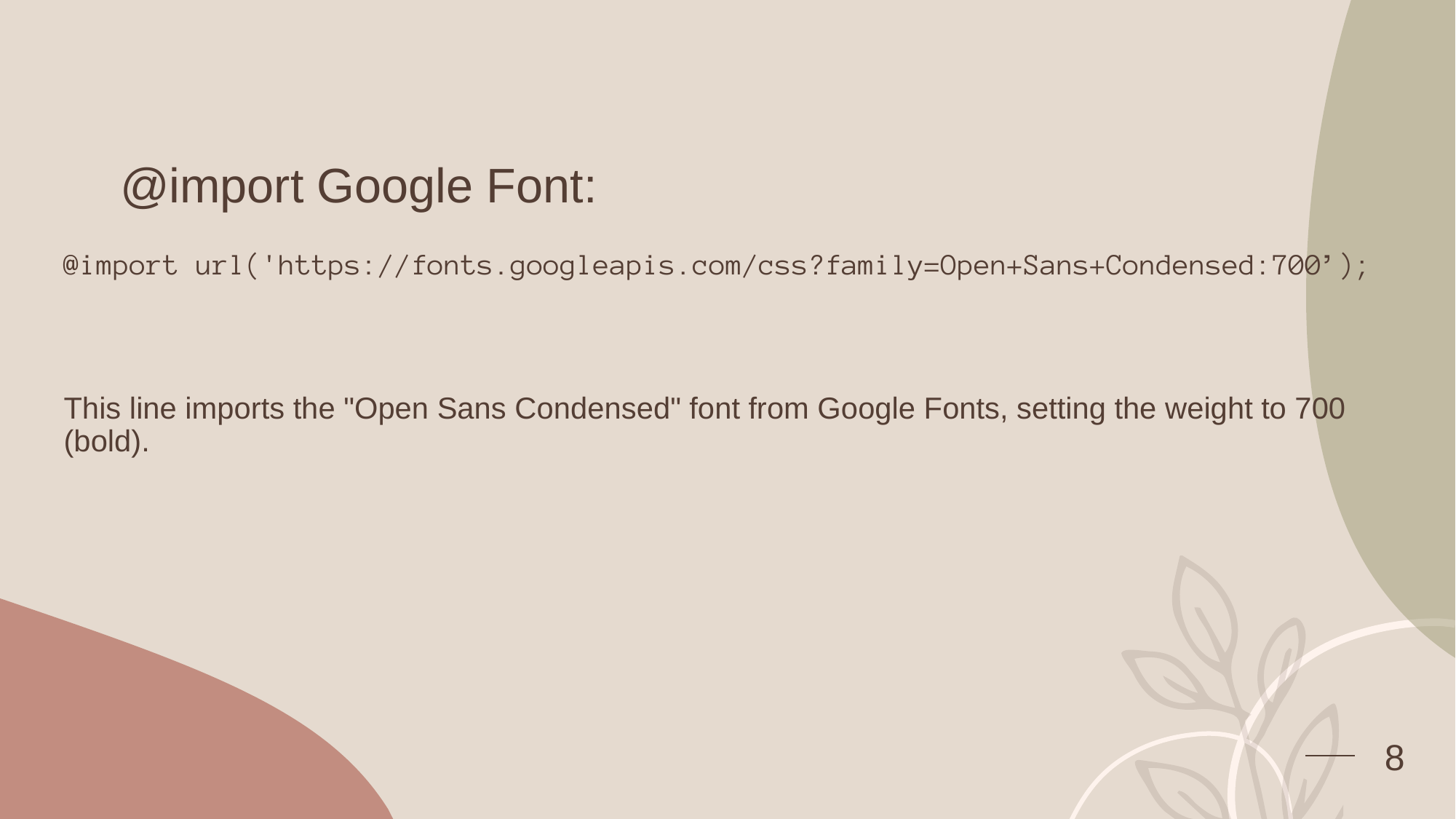

# @import Google Font:
@import url('https://fonts.googleapis.com/css?family=Open+Sans+Condensed:700’);

This line imports the "Open Sans Condensed" font from Google Fonts, setting the weight to 700 (bold).
8